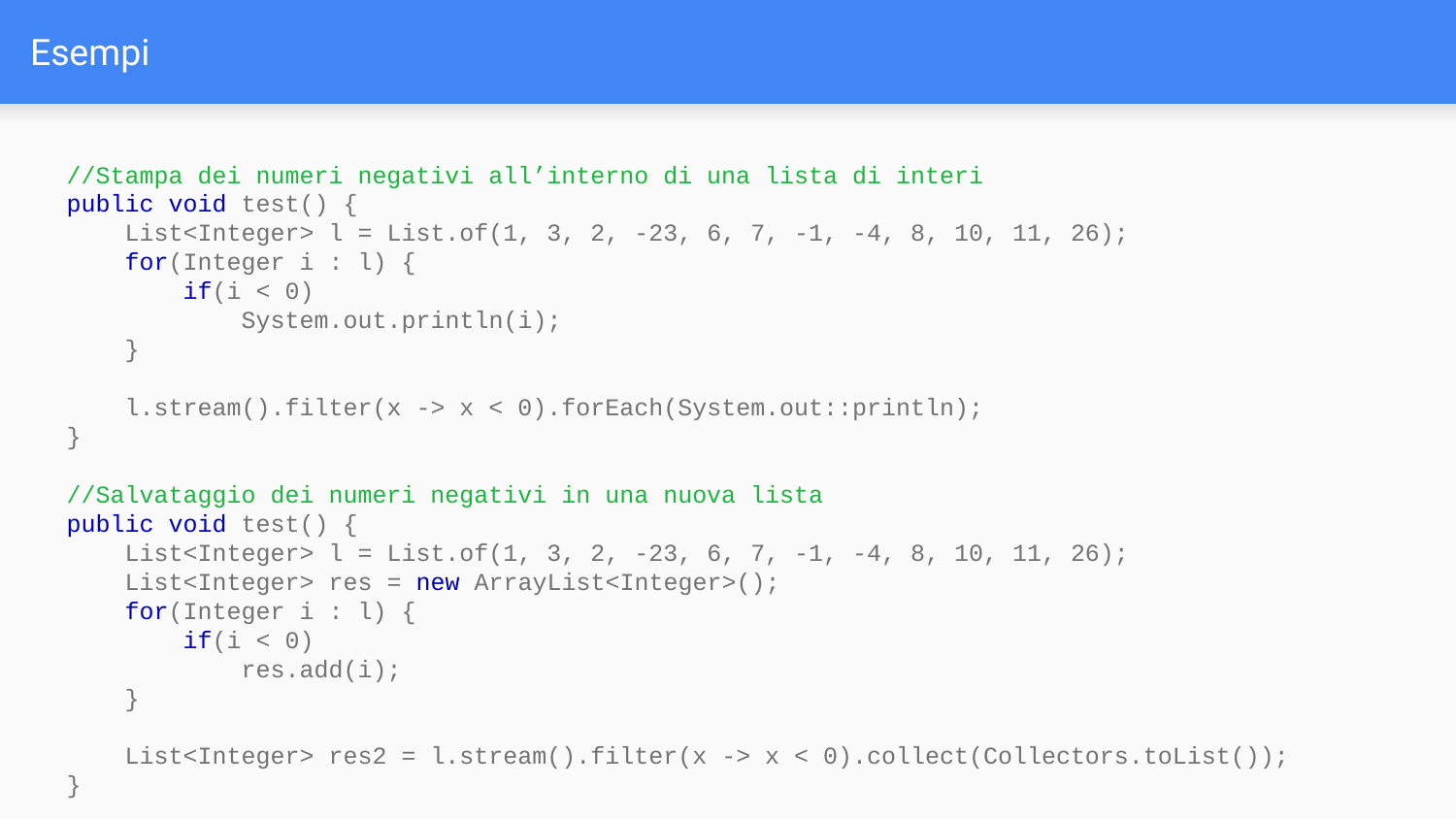

# Esempi
//Stampa dei numeri negativi all’interno di una lista di interi
public void test() {
    List<Integer> l = List.of(1, 3, 2, -23, 6, 7, -1, -4, 8, 10, 11, 26);
    for(Integer i : l) {
        if(i < 0)
            System.out.println(i);
    }

    l.stream().filter(x -> x < 0).forEach(System.out::println);
}

//Salvataggio dei numeri negativi in una nuova lista
public void test() {
    List<Integer> l = List.of(1, 3, 2, -23, 6, 7, -1, -4, 8, 10, 11, 26);
    List<Integer> res = new ArrayList<Integer>();
    for(Integer i : l) {
        if(i < 0)
            res.add(i);
    }

    List<Integer> res2 = l.stream().filter(x -> x < 0).collect(Collectors.toList());
}